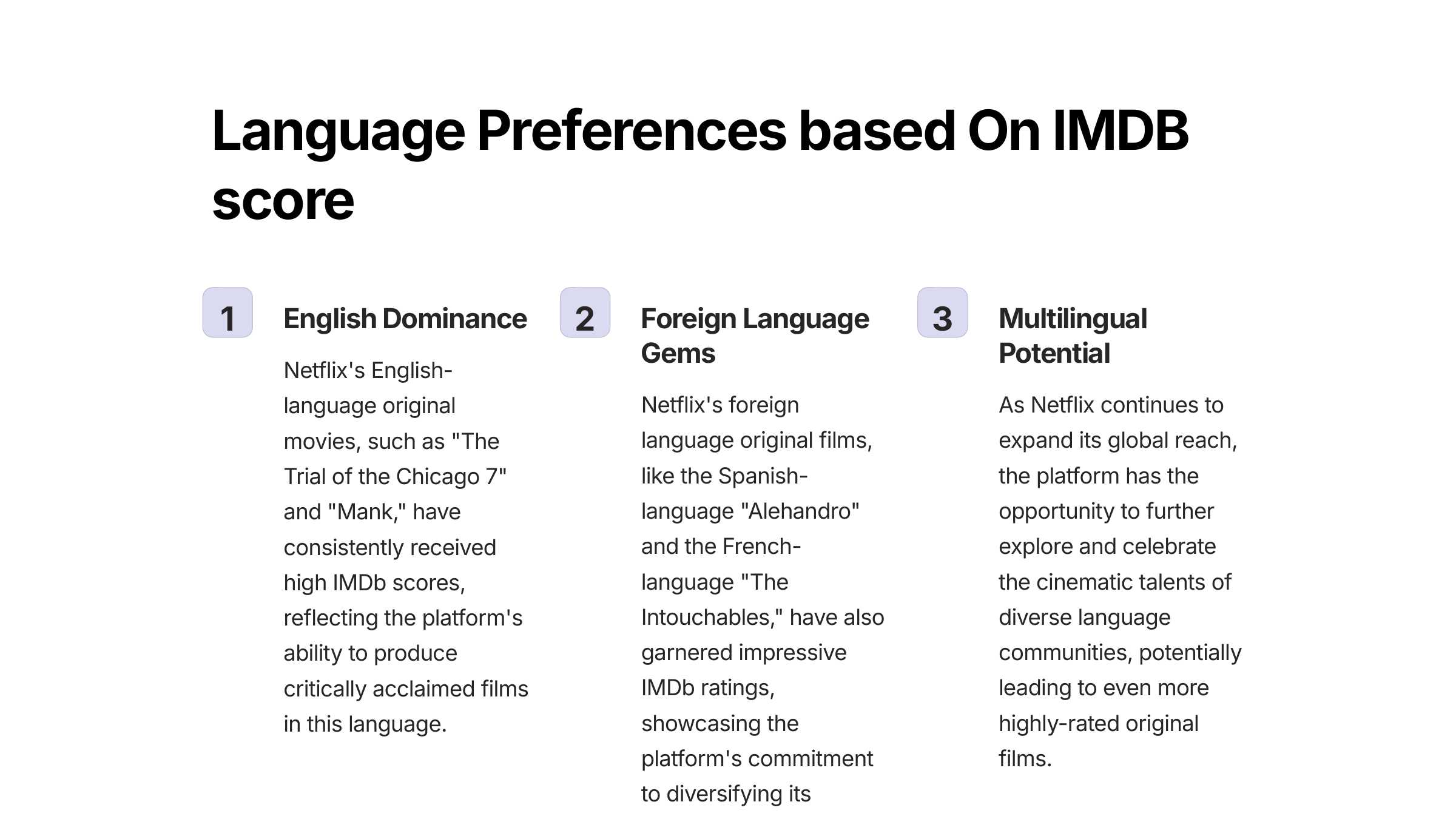

Language Preferences based On IMDB score

1
2
3
English Dominance
Foreign Language Gems
Multilingual Potential
Netflix's English-language original movies, such as "The Trial of the Chicago 7" and "Mank," have consistently received high IMDb scores, reflecting the platform's ability to produce critically acclaimed films in this language.
Netflix's foreign language original films, like the Spanish-language "Alehandro" and the French-language "The Intouchables," have also garnered impressive IMDb ratings, showcasing the platform's commitment to diversifying its offerings.
As Netflix continues to expand its global reach, the platform has the opportunity to further explore and celebrate the cinematic talents of diverse language communities, potentially leading to even more highly-rated original films.